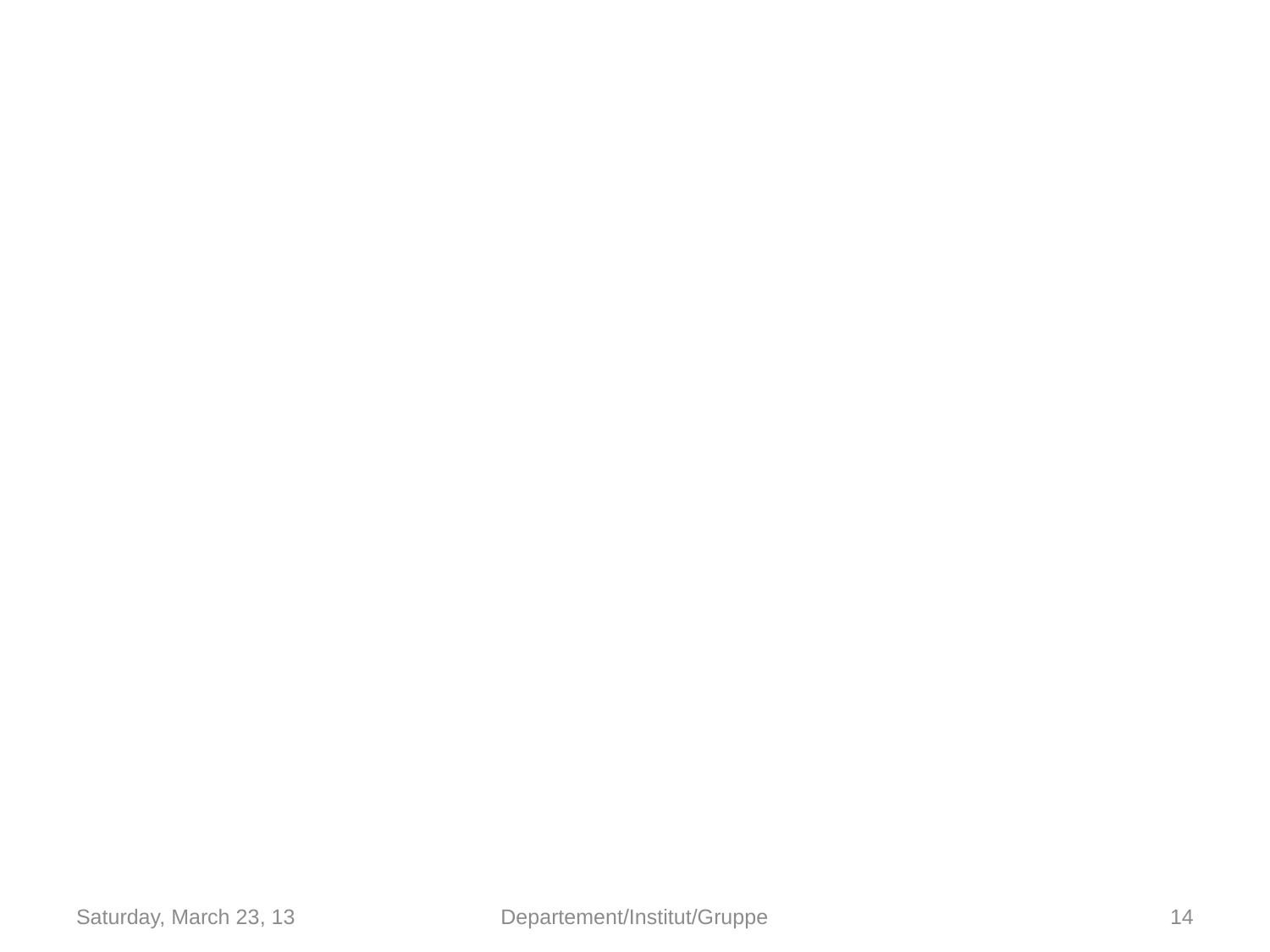

#

Saturday, March 23, 13
Departement/Institut/Gruppe
14